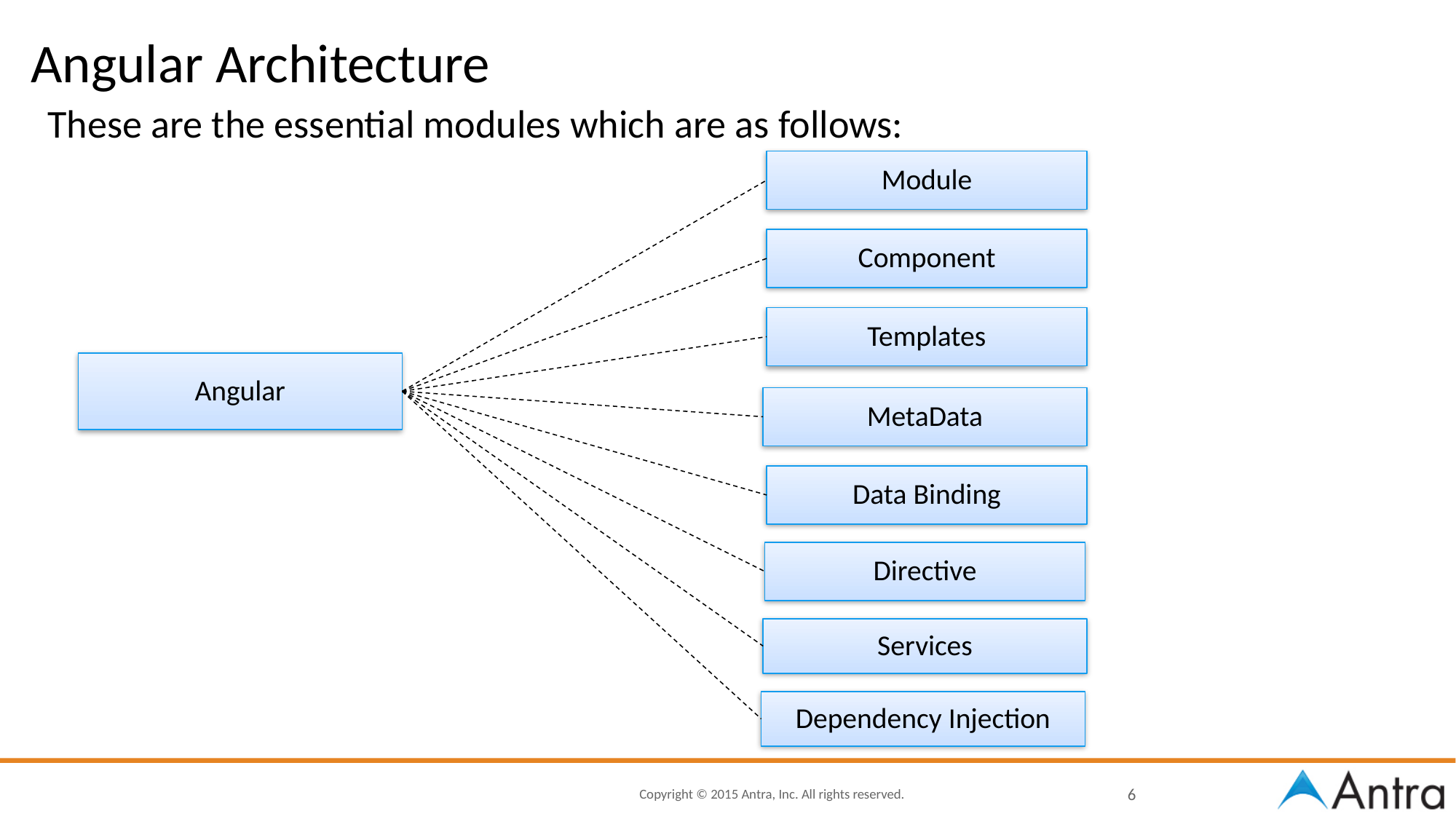

# Angular Architecture
These are the essential modules which are as follows:
Module
Component
Templates
Angular
MetaData
Data Binding
Directive
Services
Dependency Injection
6